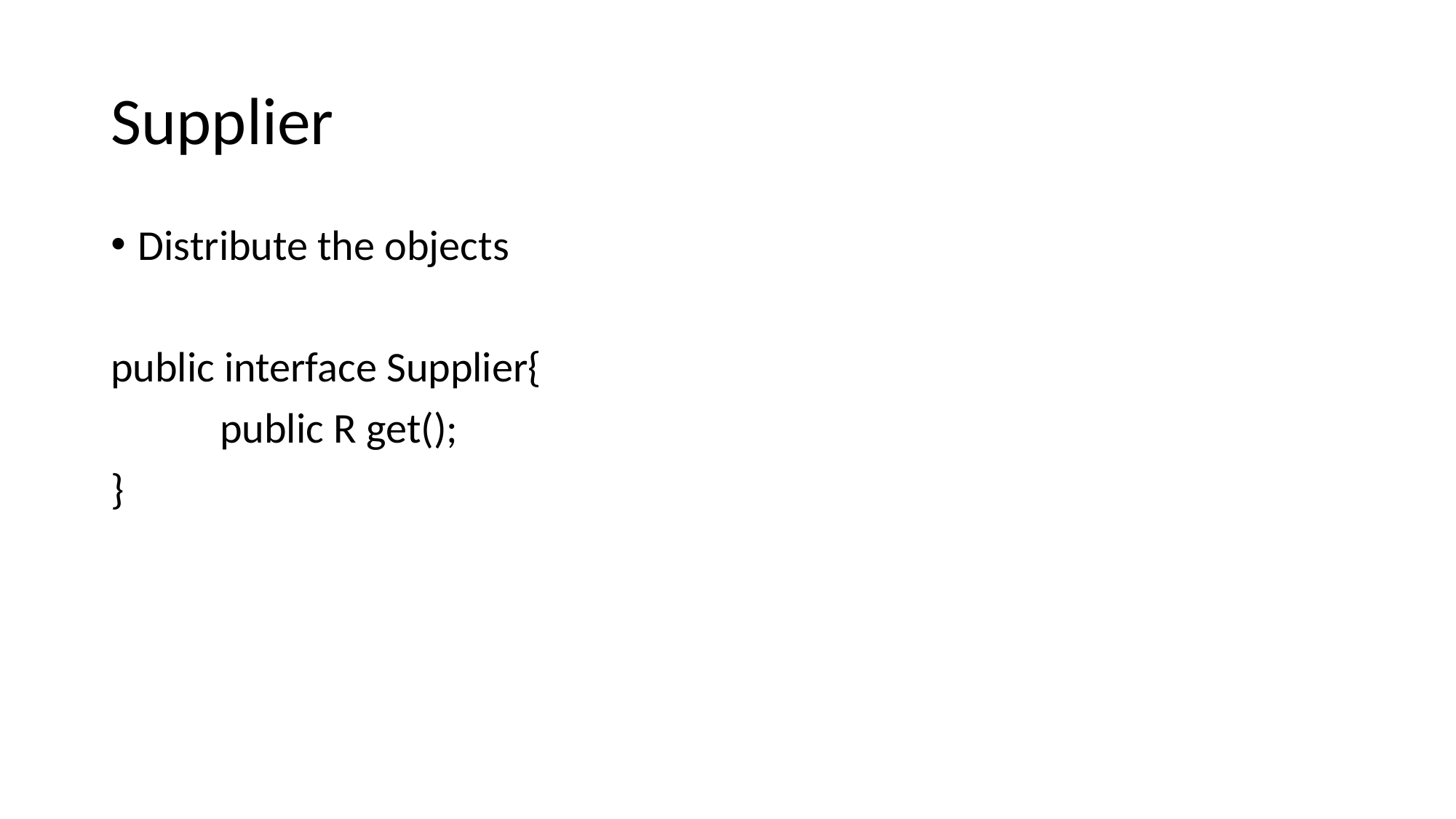

# Supplier
Distribute the objects

public interface Supplier{
	public R get();
}